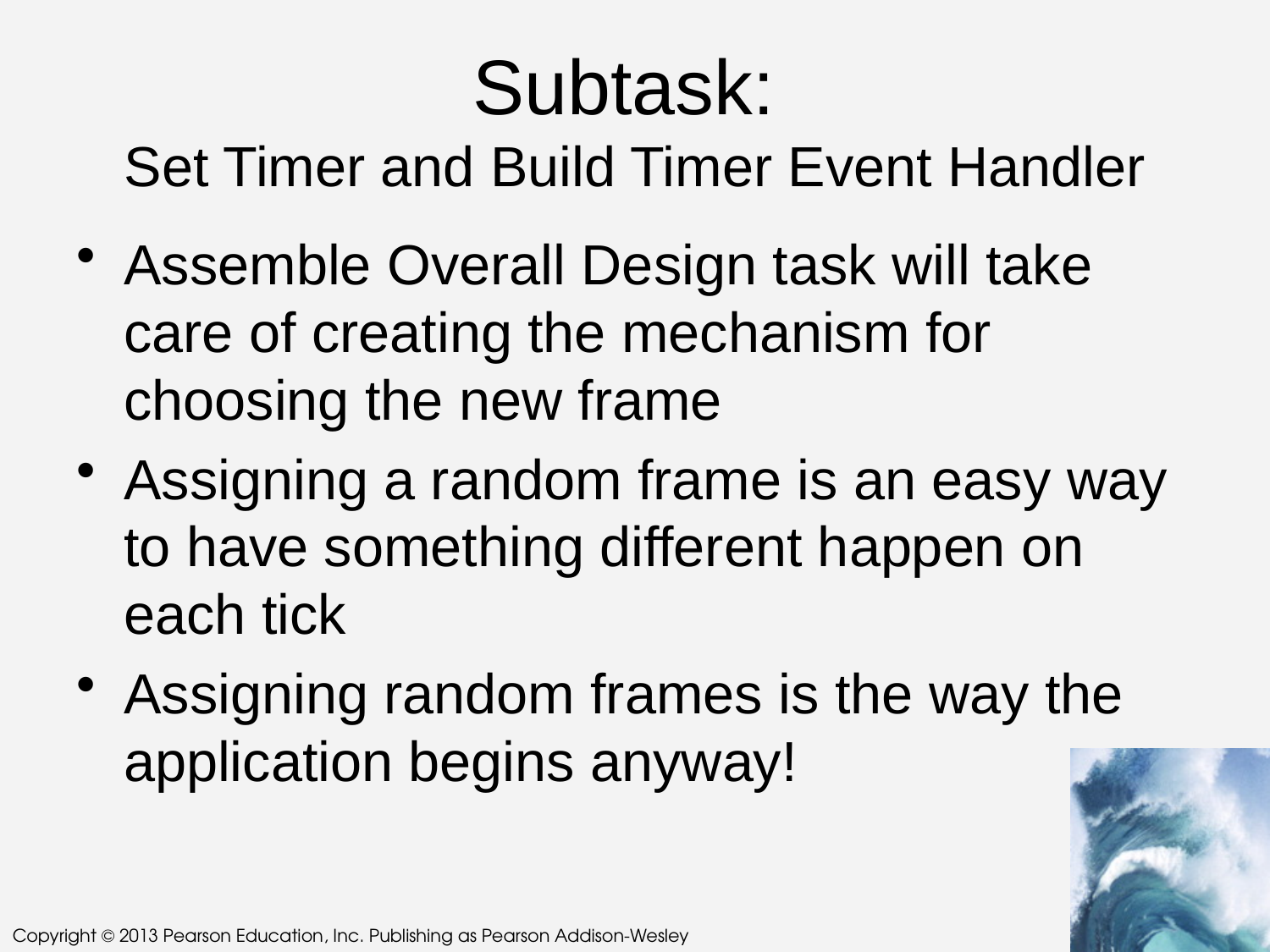

# Subtask: Set Timer and Build Timer Event Handler
Assemble Overall Design task will take care of creating the mechanism for choosing the new frame
Assigning a random frame is an easy way to have something different happen on each tick
Assigning random frames is the way the application begins anyway!